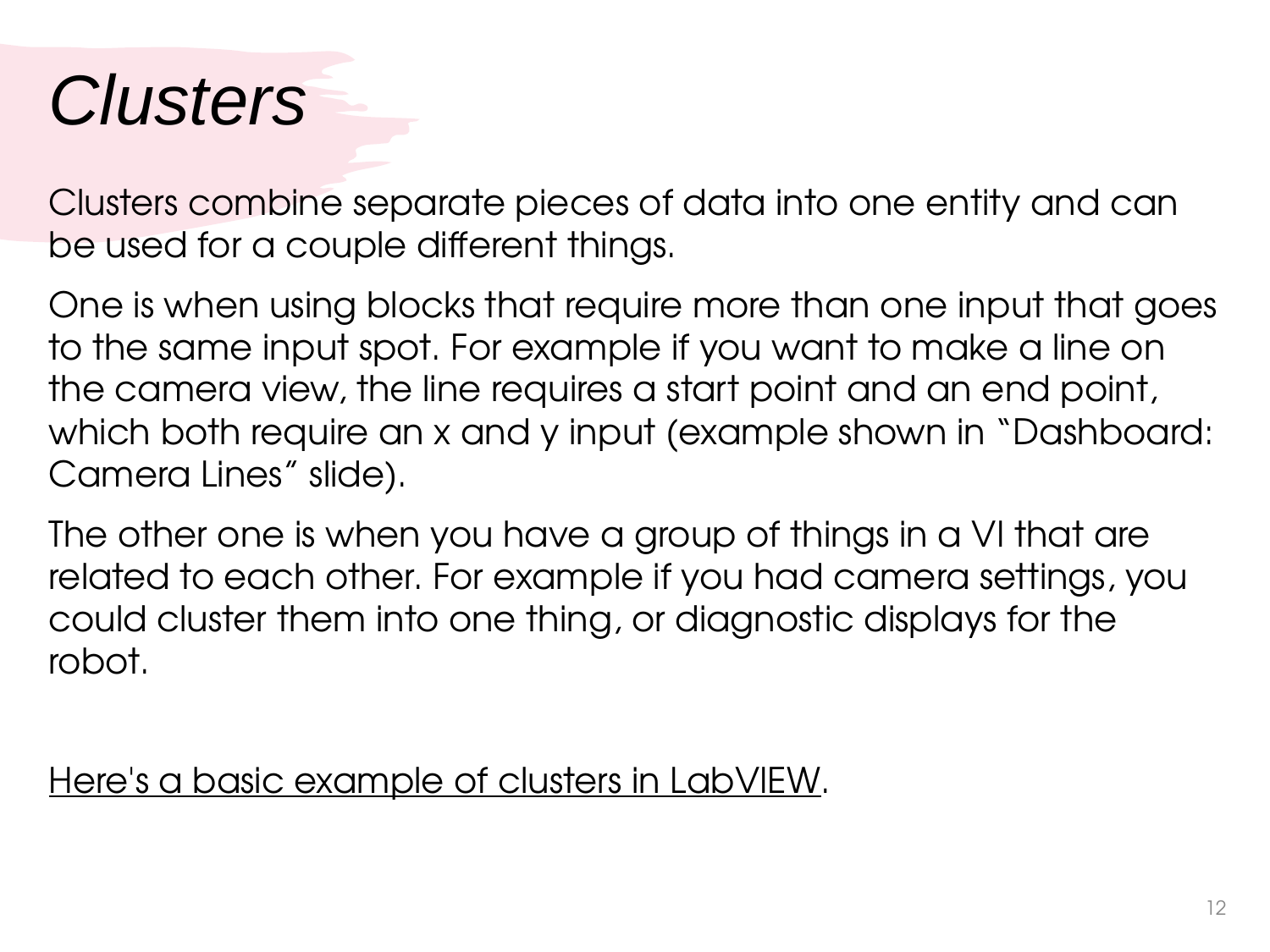

# Clusters
Clusters combine separate pieces of data into one entity and can be used for a couple different things.
One is when using blocks that require more than one input that goes to the same input spot. For example if you want to make a line on the camera view, the line requires a start point and an end point, which both require an x and y input (example shown in “Dashboard: Camera Lines” slide).
The other one is when you have a group of things in a VI that are related to each other. For example if you had camera settings, you could cluster them into one thing, or diagnostic displays for the robot.

Here's a basic example of clusters in LabVIEW.
12